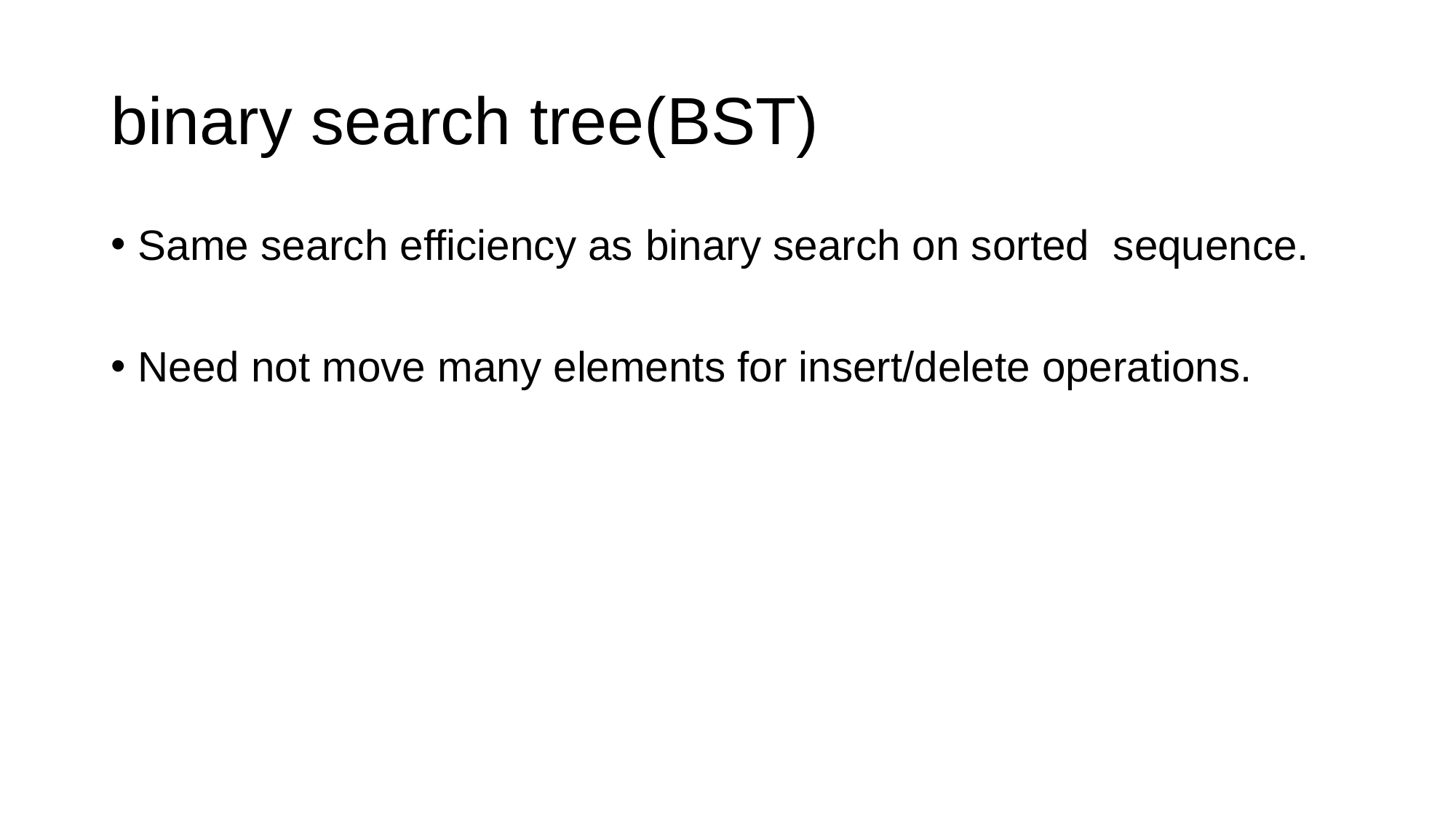

# binary search tree(BST)
Same search efficiency as binary search on sorted  sequence.

Need not move many elements for insert/delete operations.